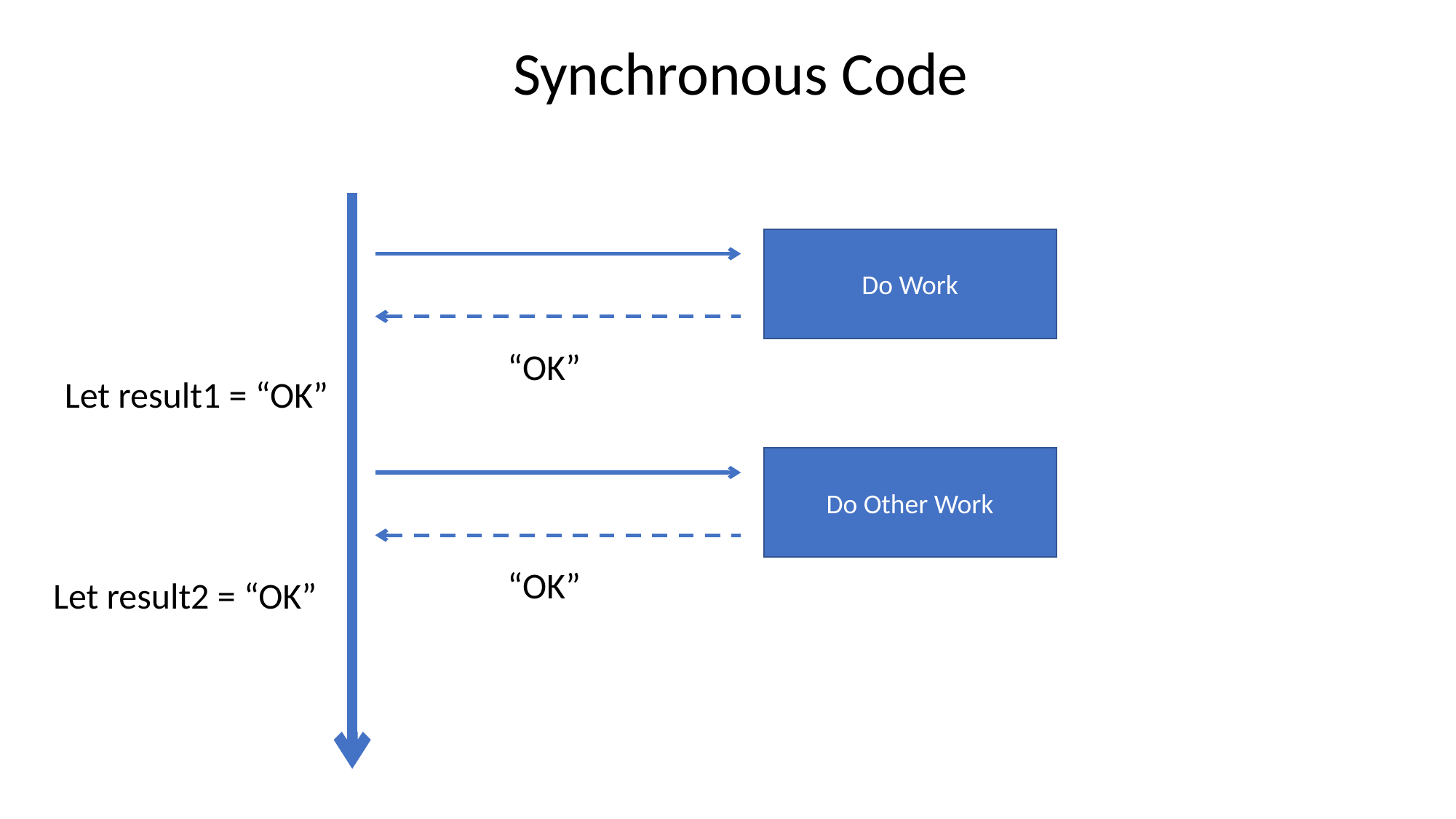

Synchronous Code
Do Work
“OK”
Let result1 = “OK”
Do Other Work
“OK”
Let result2 = “OK”